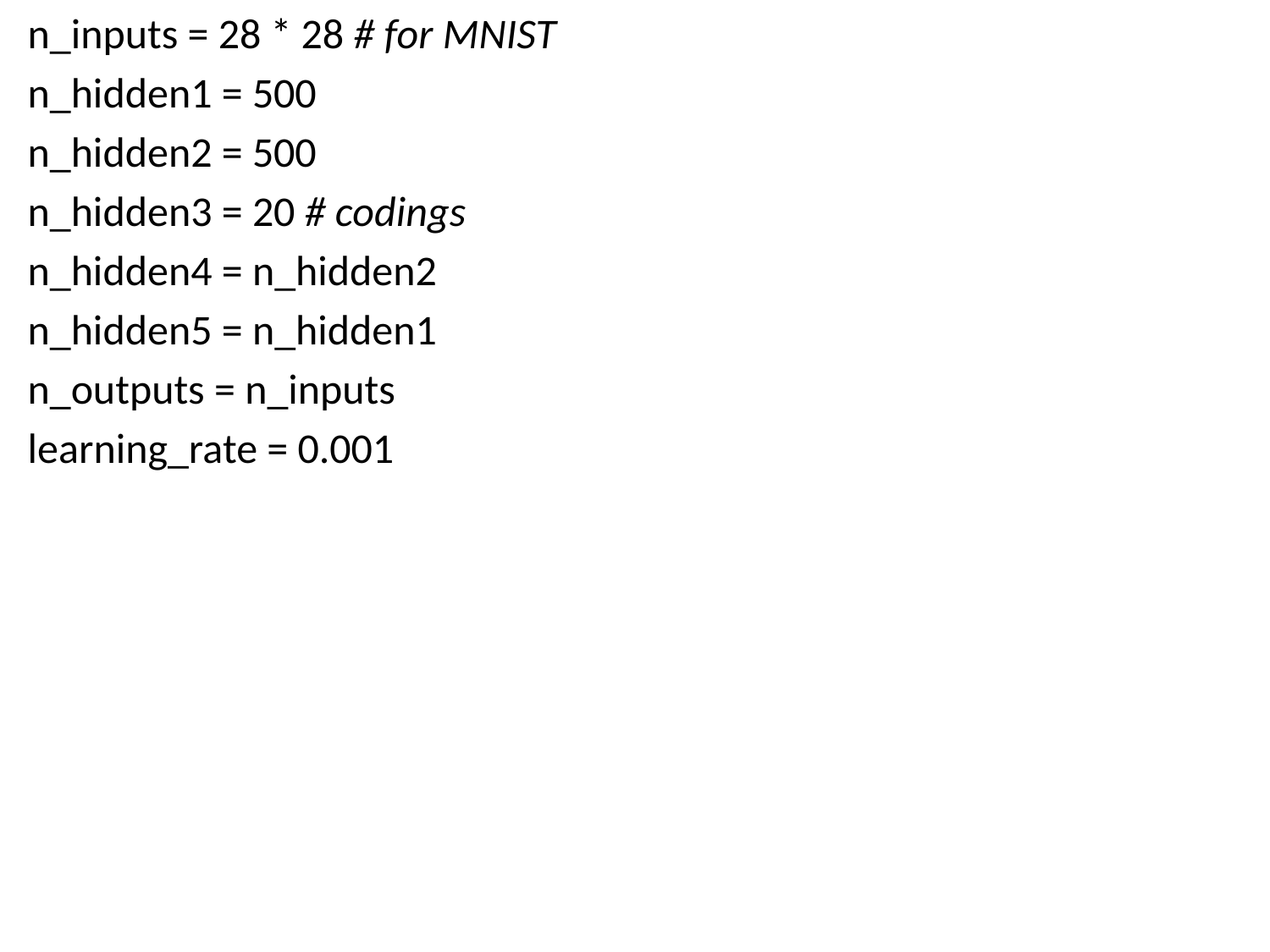

n_inputs = 28 * 28 # for MNIST
n_hidden1 = 500
n_hidden2 = 500
n_hidden3 = 20 # codings
n_hidden4 = n_hidden2
n_hidden5 = n_hidden1
n_outputs = n_inputs
learning_rate = 0.001